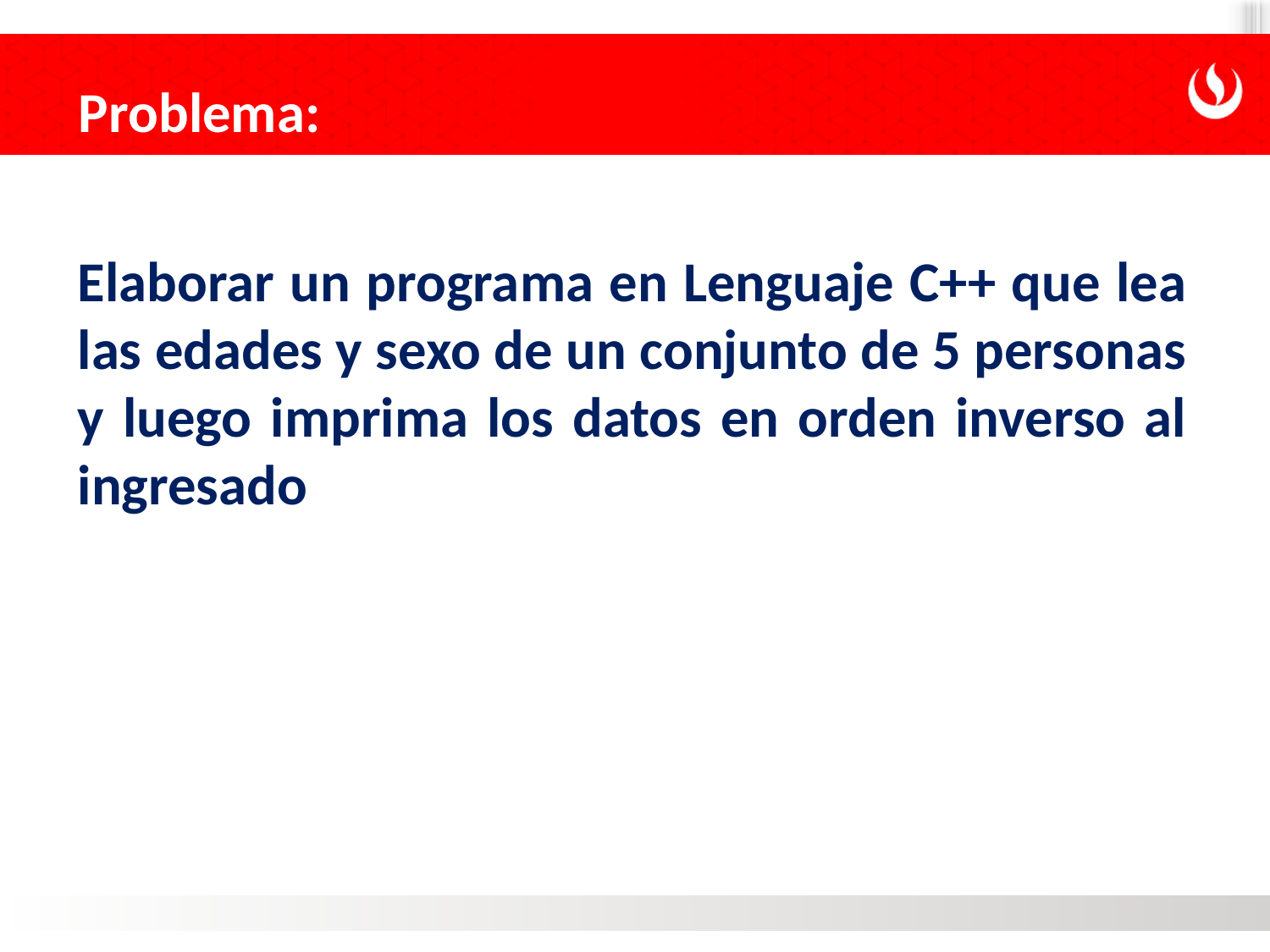

Problema:

Elaborar un programa en Lenguaje C++ que lea las edades y sexo de un conjunto de 5 personas y luego imprima los datos en orden inverso al ingresado